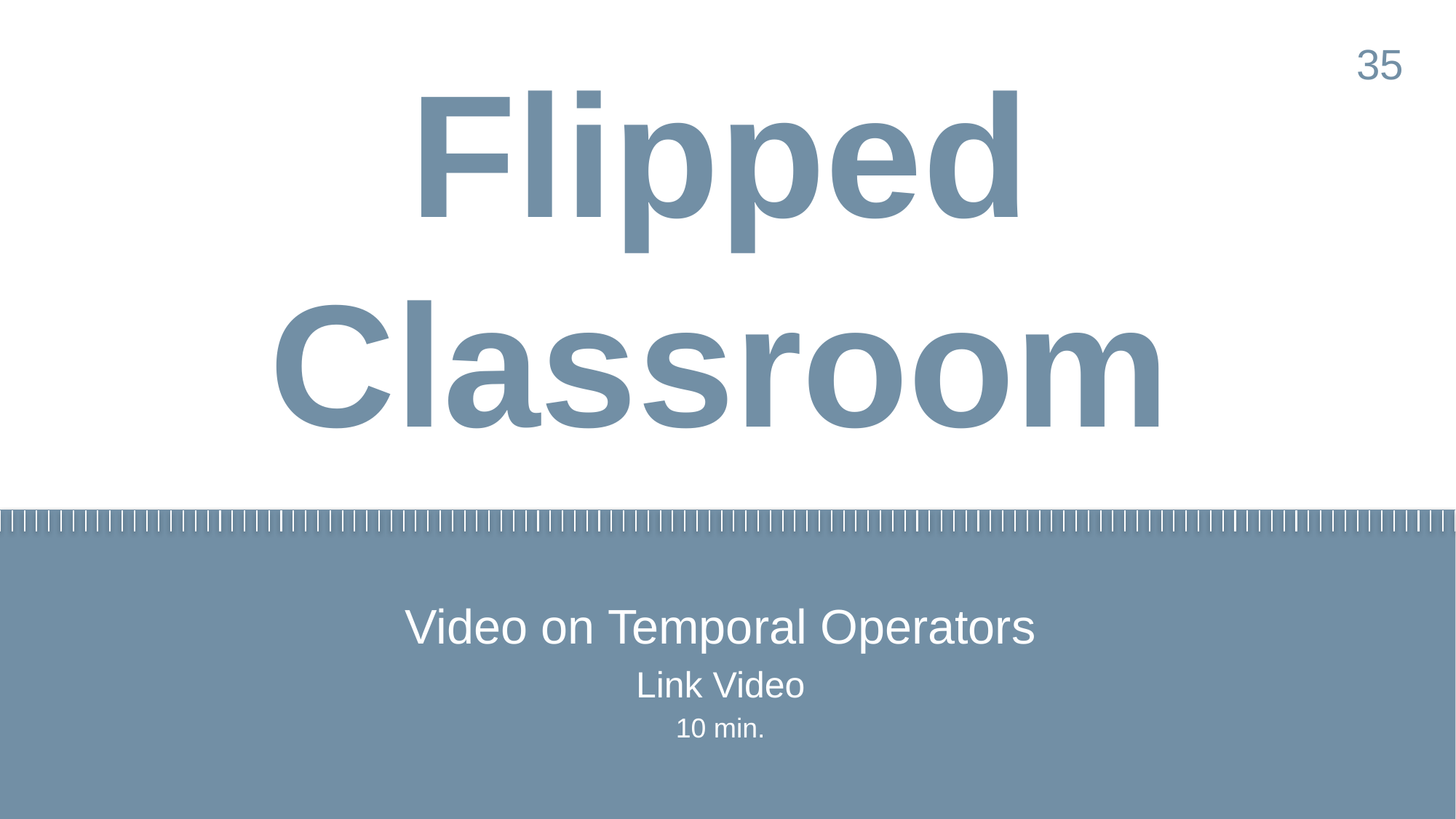

# Flipped Classroom
35
Video on Temporal Operators
Link Video
10 min.